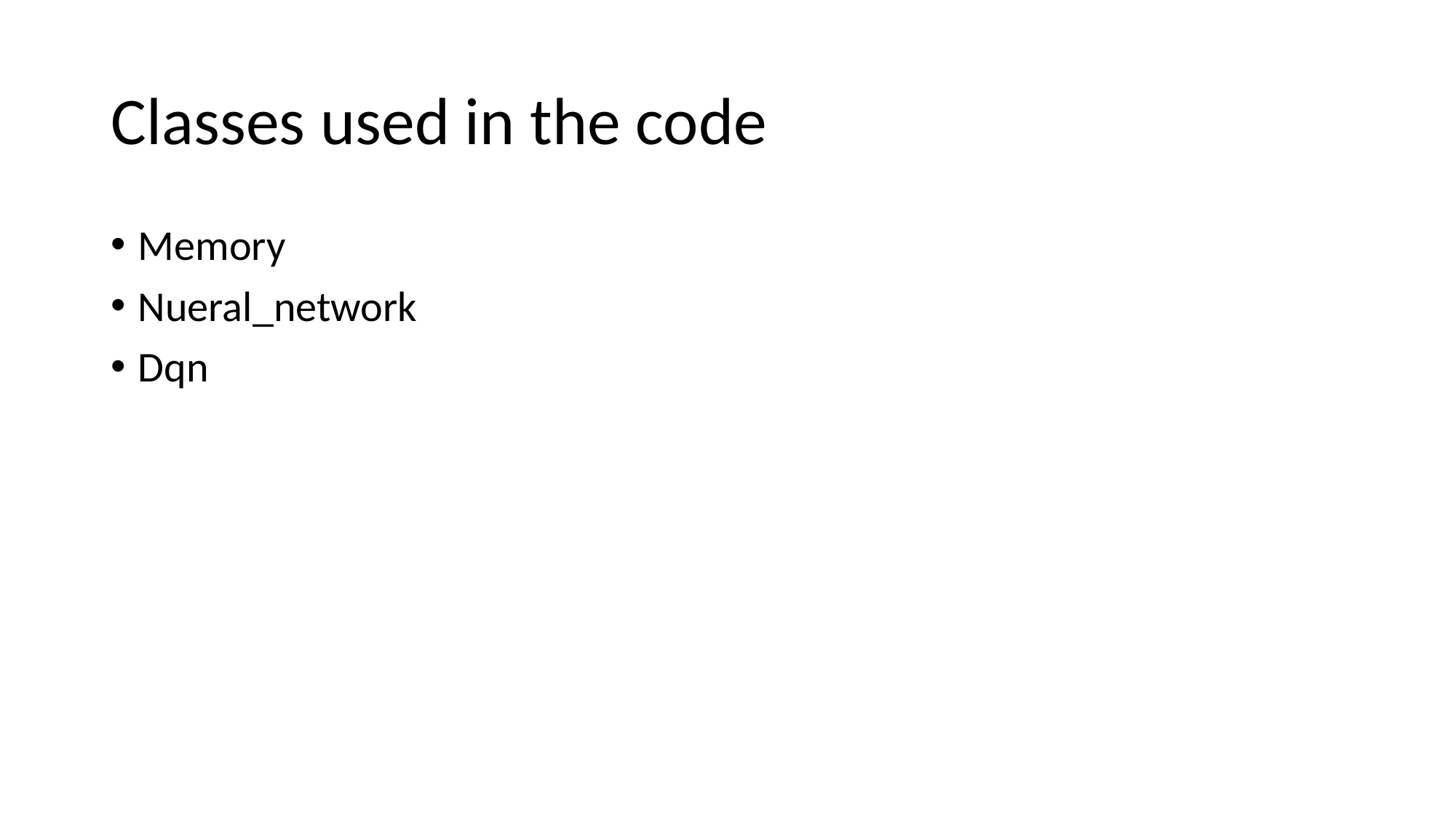

# Classes used in the code
Memory
Nueral_network
Dqn